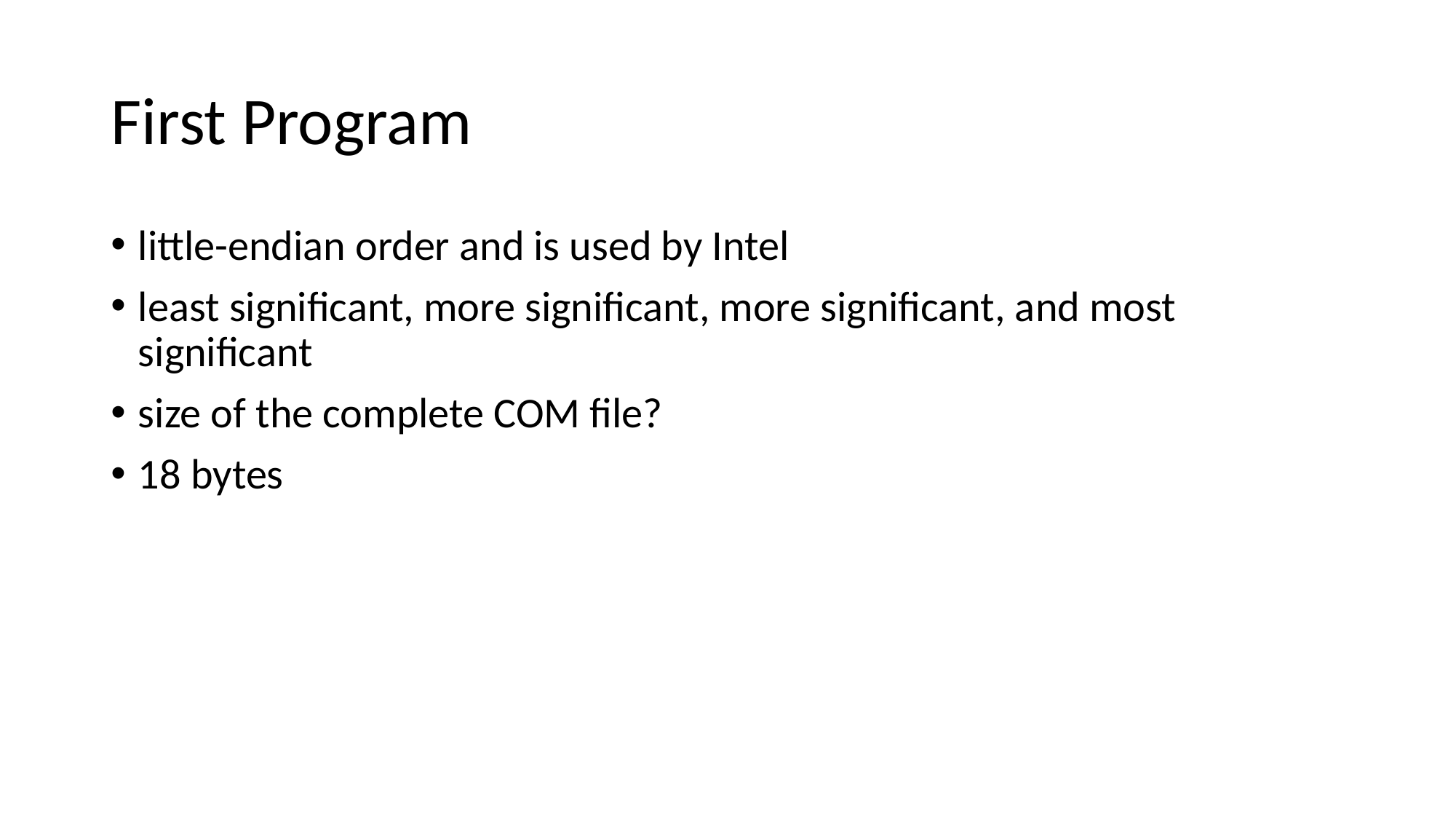

# First Program
little-endian order and is used by Intel
least significant, more significant, more significant, and most significant
size of the complete COM file?
18 bytes